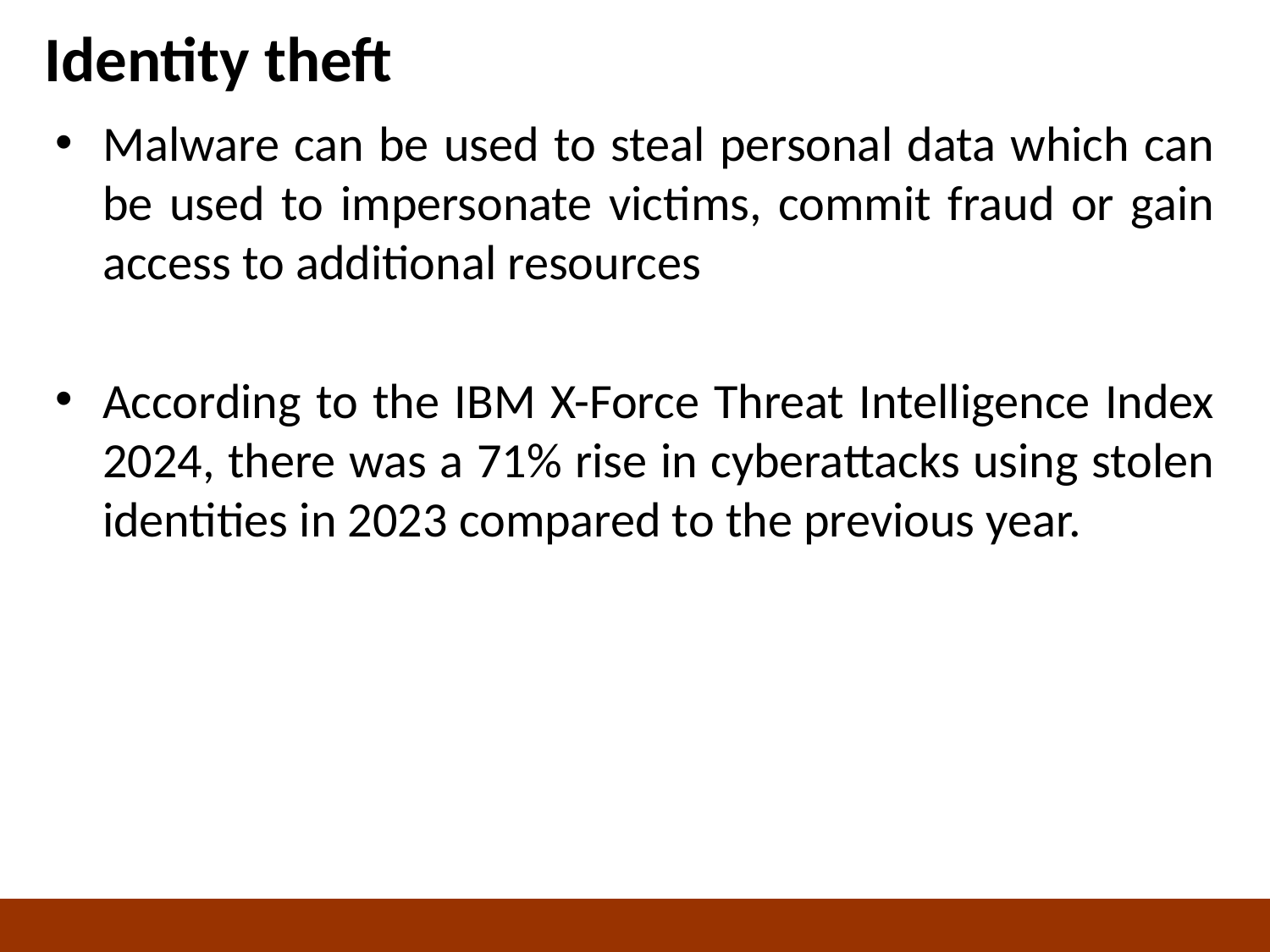

# Identity theft
Malware can be used to steal personal data which can be used to impersonate victims, commit fraud or gain access to additional resources

According to the IBM X-Force Threat Intelligence Index 2024, there was a 71% rise in cyberattacks using stolen identities in 2023 compared to the previous year.